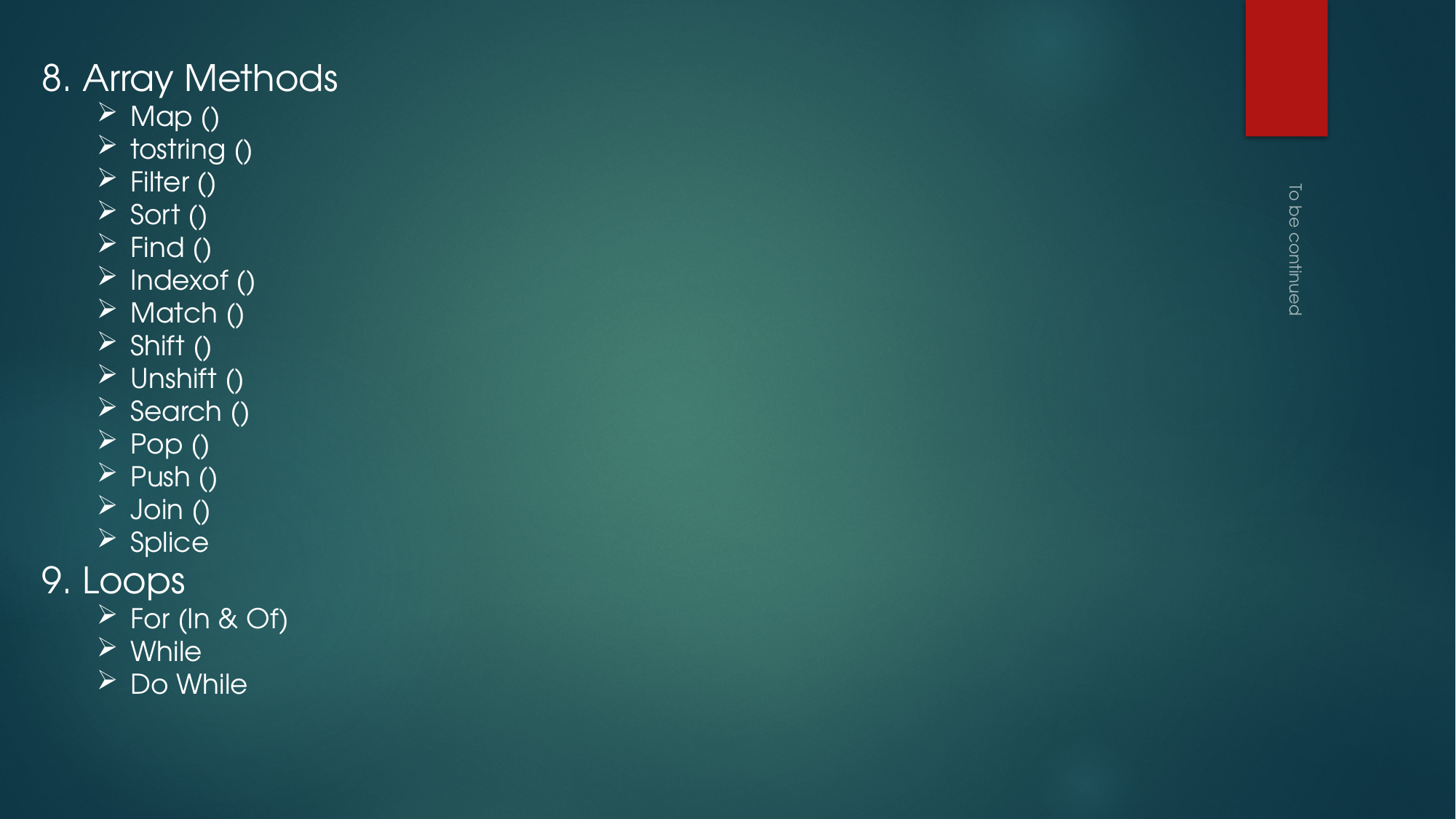

8. Array Methods
Map ()
tostring ()
Filter ()
Sort ()
Find ()
Indexof ()
Match ()
Shift ()
Unshift ()
Search ()
Pop ()
Push ()
Join ()
Splice
9. Loops
For (In & Of)
While
Do While

To be continued